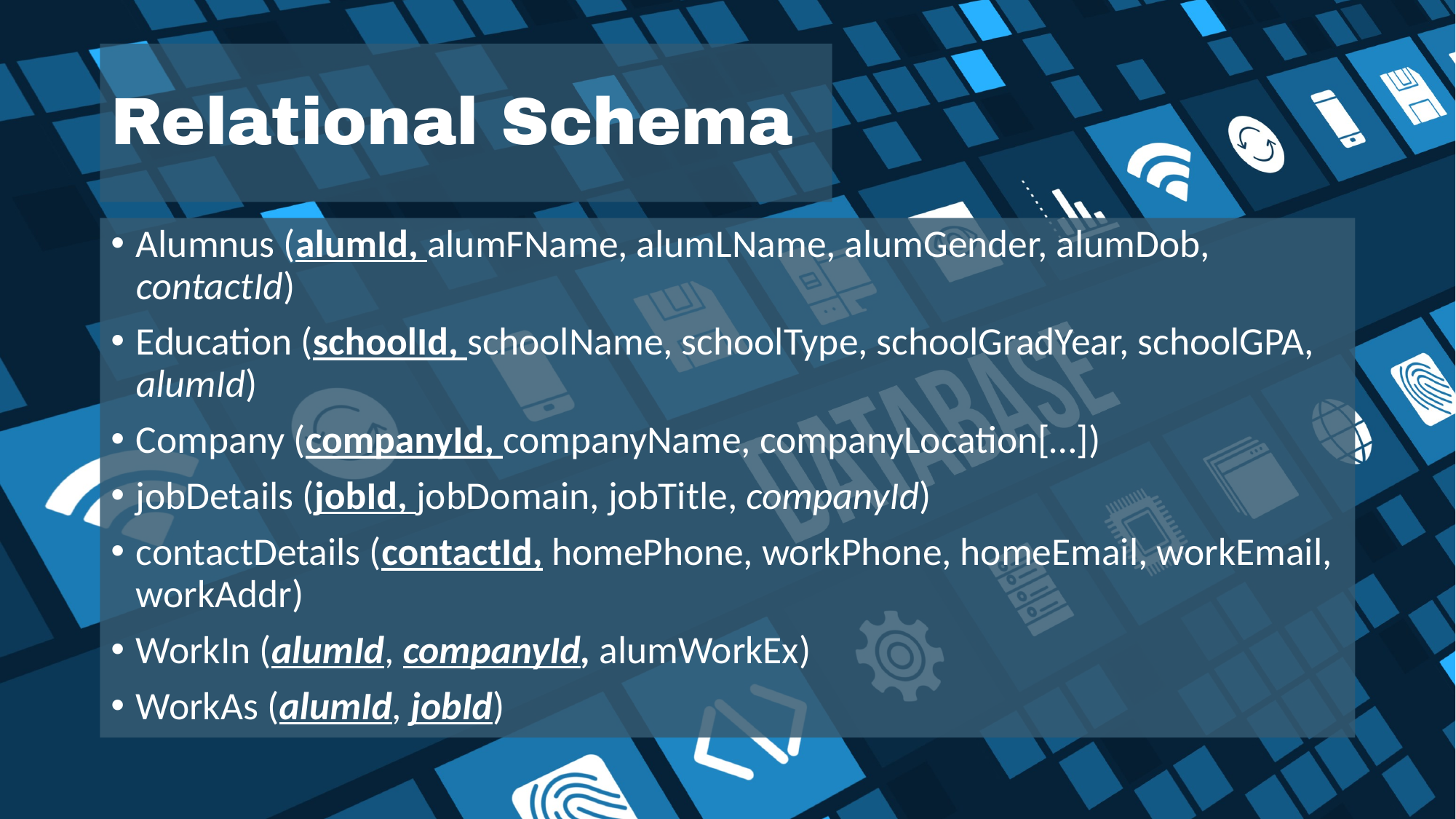

# Relational Schema
Alumnus (alumId, alumFName, alumLName, alumGender, alumDob, contactId)
Education (schoolId, schoolName, schoolType, schoolGradYear, schoolGPA, alumId)
Company (companyId, companyName, companyLocation[…])
jobDetails (jobId, jobDomain, jobTitle, companyId)
contactDetails (contactId, homePhone, workPhone, homeEmail, workEmail, workAddr)
WorkIn (alumId, companyId, alumWorkEx)
WorkAs (alumId, jobId)